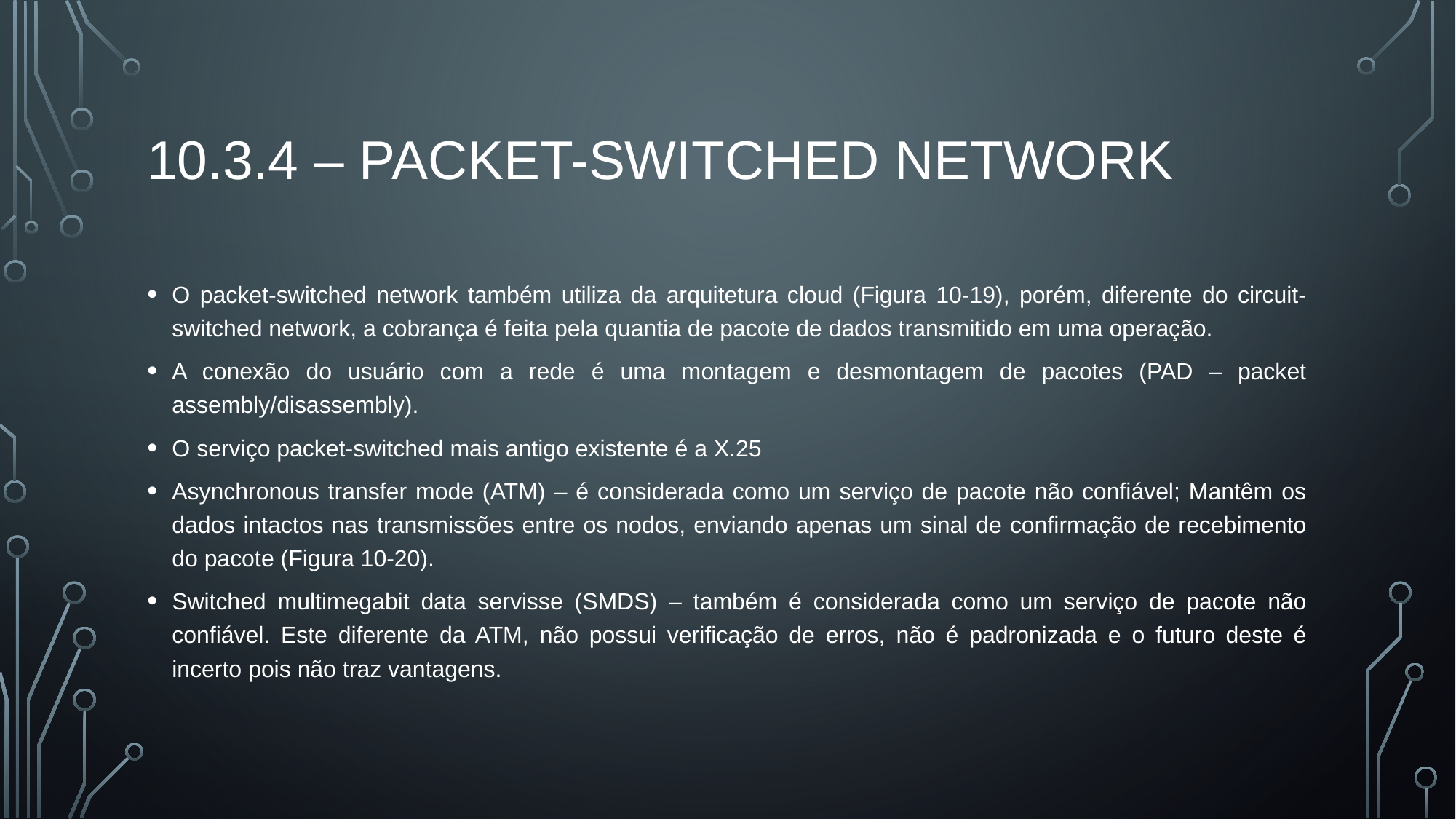

# 10.3.4 – packet-switched network
O packet-switched network também utiliza da arquitetura cloud (Figura 10-19), porém, diferente do circuit-switched network, a cobrança é feita pela quantia de pacote de dados transmitido em uma operação.
A conexão do usuário com a rede é uma montagem e desmontagem de pacotes (PAD – packet assembly/disassembly).
O serviço packet-switched mais antigo existente é a X.25
Asynchronous transfer mode (ATM) – é considerada como um serviço de pacote não confiável; Mantêm os dados intactos nas transmissões entre os nodos, enviando apenas um sinal de confirmação de recebimento do pacote (Figura 10-20).
Switched multimegabit data servisse (SMDS) – também é considerada como um serviço de pacote não confiável. Este diferente da ATM, não possui verificação de erros, não é padronizada e o futuro deste é incerto pois não traz vantagens.